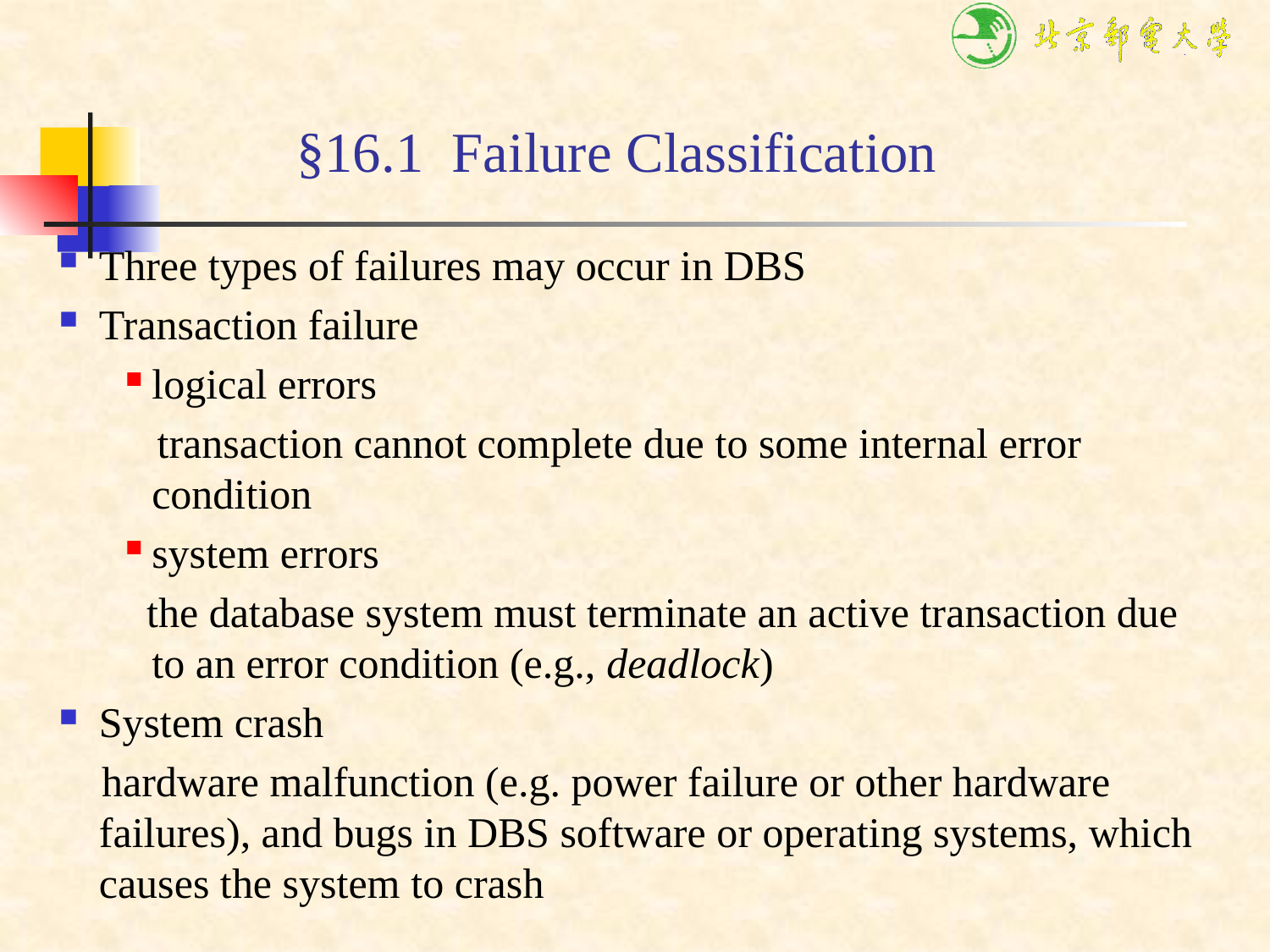

# §16.1  Failure Classification
Three types of failures may occur in DBS
Transaction failure
logical errors
   transaction cannot complete due to some internal error condition
system errors
  the database system must terminate an active transaction due to an error condition (e.g., deadlock)
System crash
    hardware malfunction (e.g. power failure or other hardware failures), and bugs in DBS software or operating systems, which causes the system to crash
5